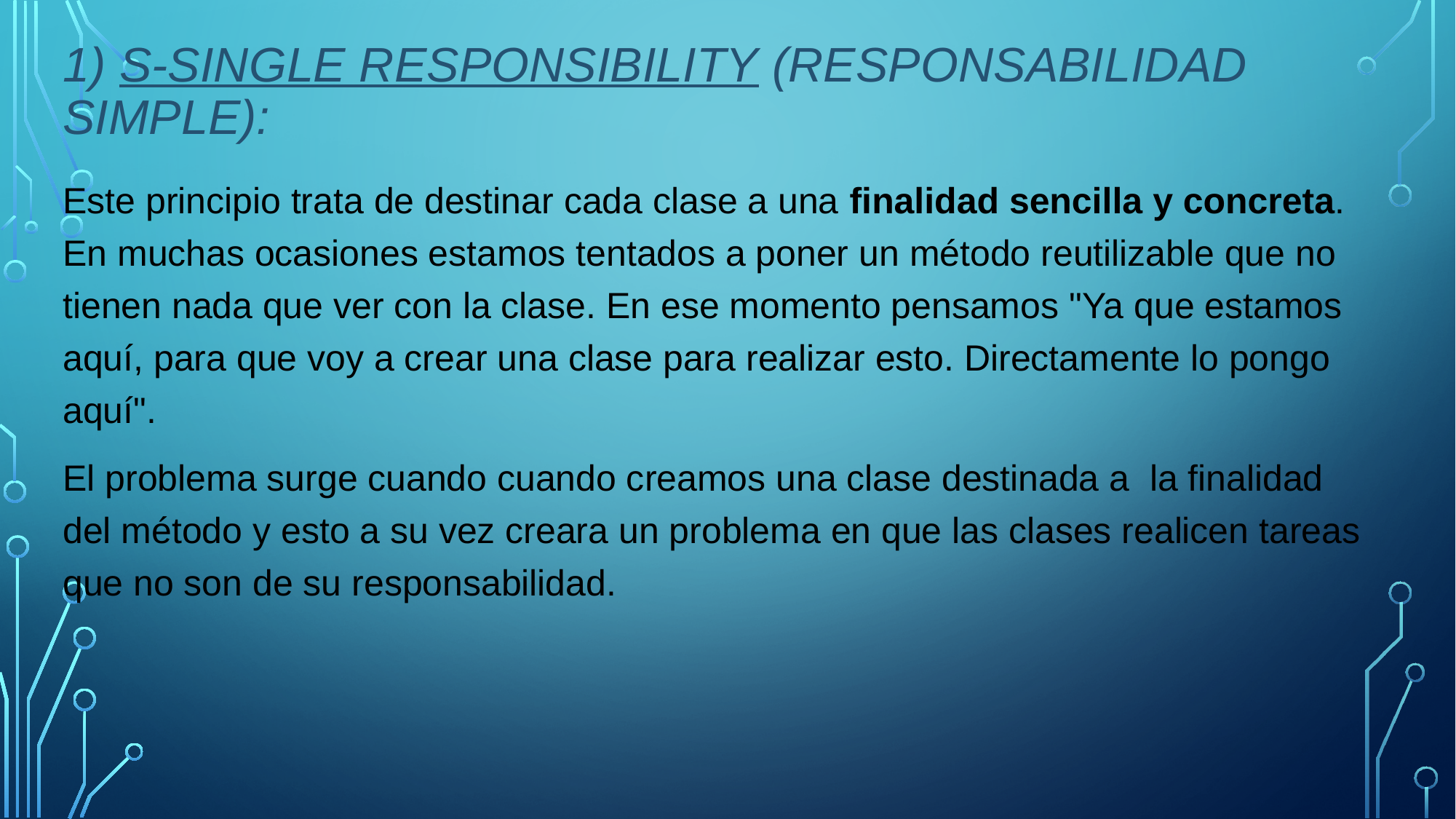

# 1) s-Single responsibility (Responsabilidad simple):
Este principio trata de destinar cada clase a una finalidad sencilla y concreta. En muchas ocasiones estamos tentados a poner un método reutilizable que no tienen nada que ver con la clase. En ese momento pensamos "Ya que estamos aquí, para que voy a crear una clase para realizar esto. Directamente lo pongo aquí".
El problema surge cuando cuando creamos una clase destinada a  la finalidad  del método y esto a su vez creara un problema en que las clases realicen tareas que no son de su responsabilidad.